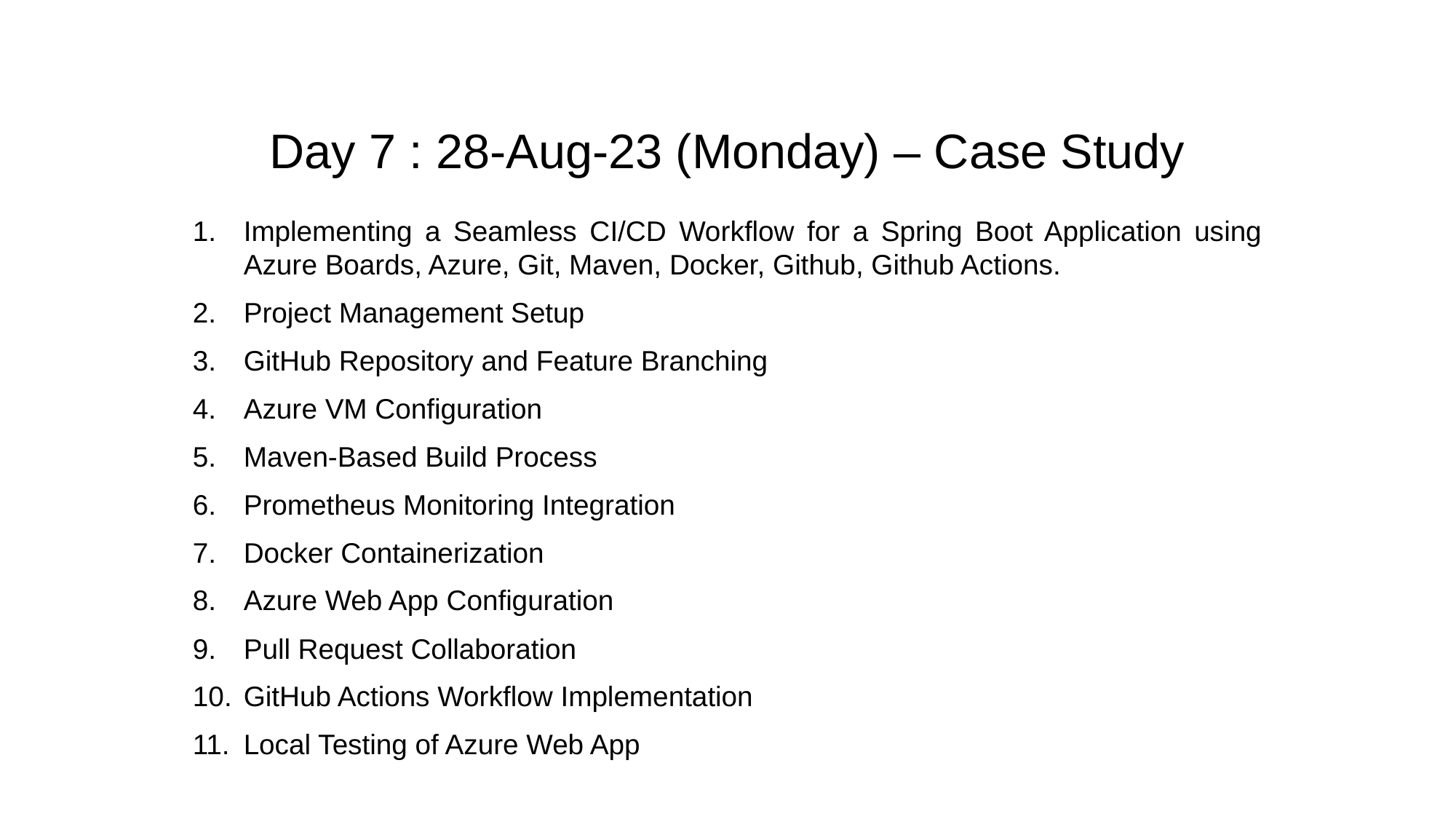

# Day 7 : 28-Aug-23 (Monday) – Case Study
Implementing a Seamless CI/CD Workflow for a Spring Boot Application using Azure Boards, Azure, Git, Maven, Docker, Github, Github Actions.
Project Management Setup
GitHub Repository and Feature Branching
Azure VM Configuration
Maven-Based Build Process
Prometheus Monitoring Integration
Docker Containerization
Azure Web App Configuration
Pull Request Collaboration
GitHub Actions Workflow Implementation
Local Testing of Azure Web App